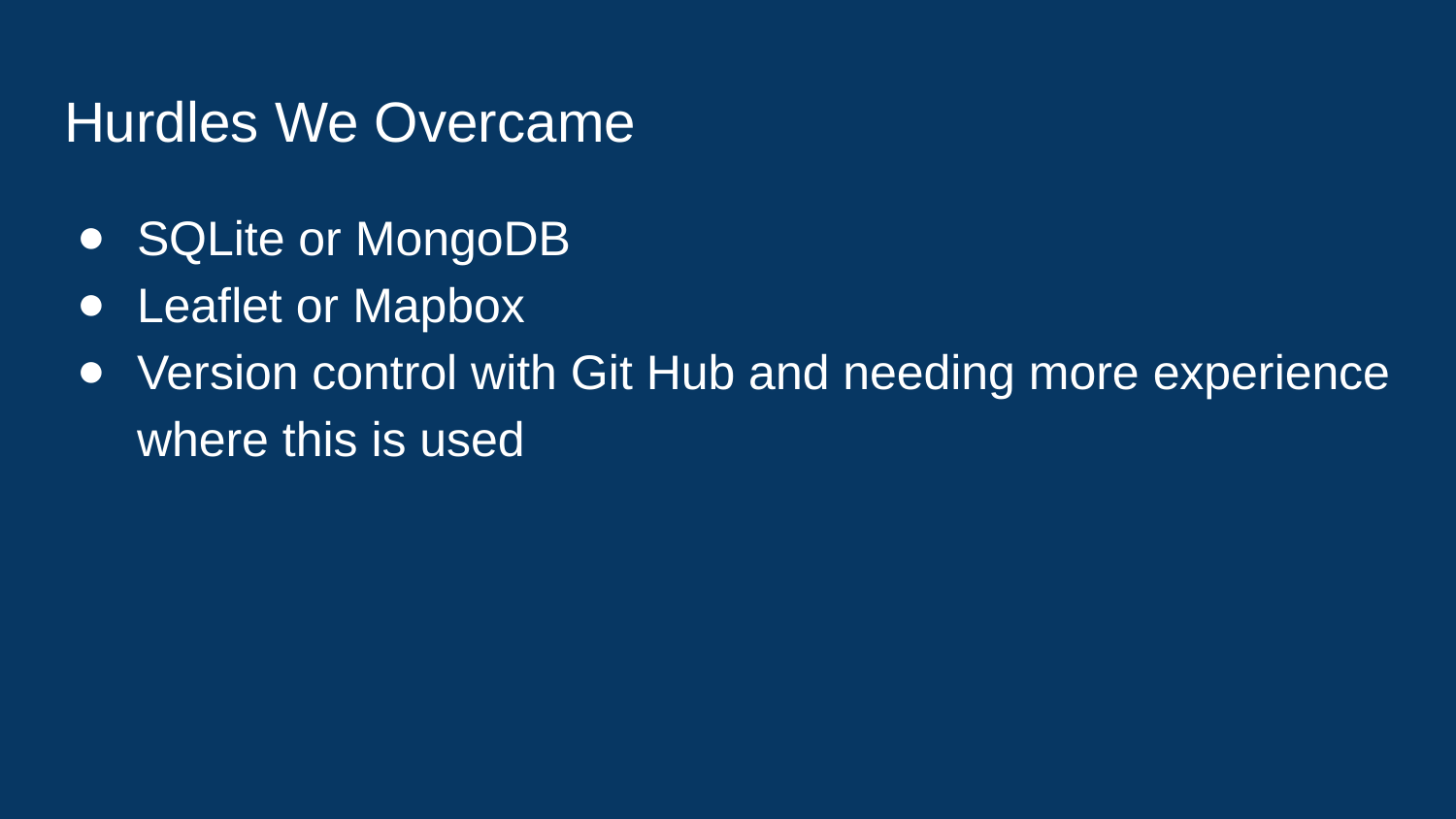

# Hurdles We Overcame
SQLite or MongoDB
Leaflet or Mapbox
Version control with Git Hub and needing more experience where this is used